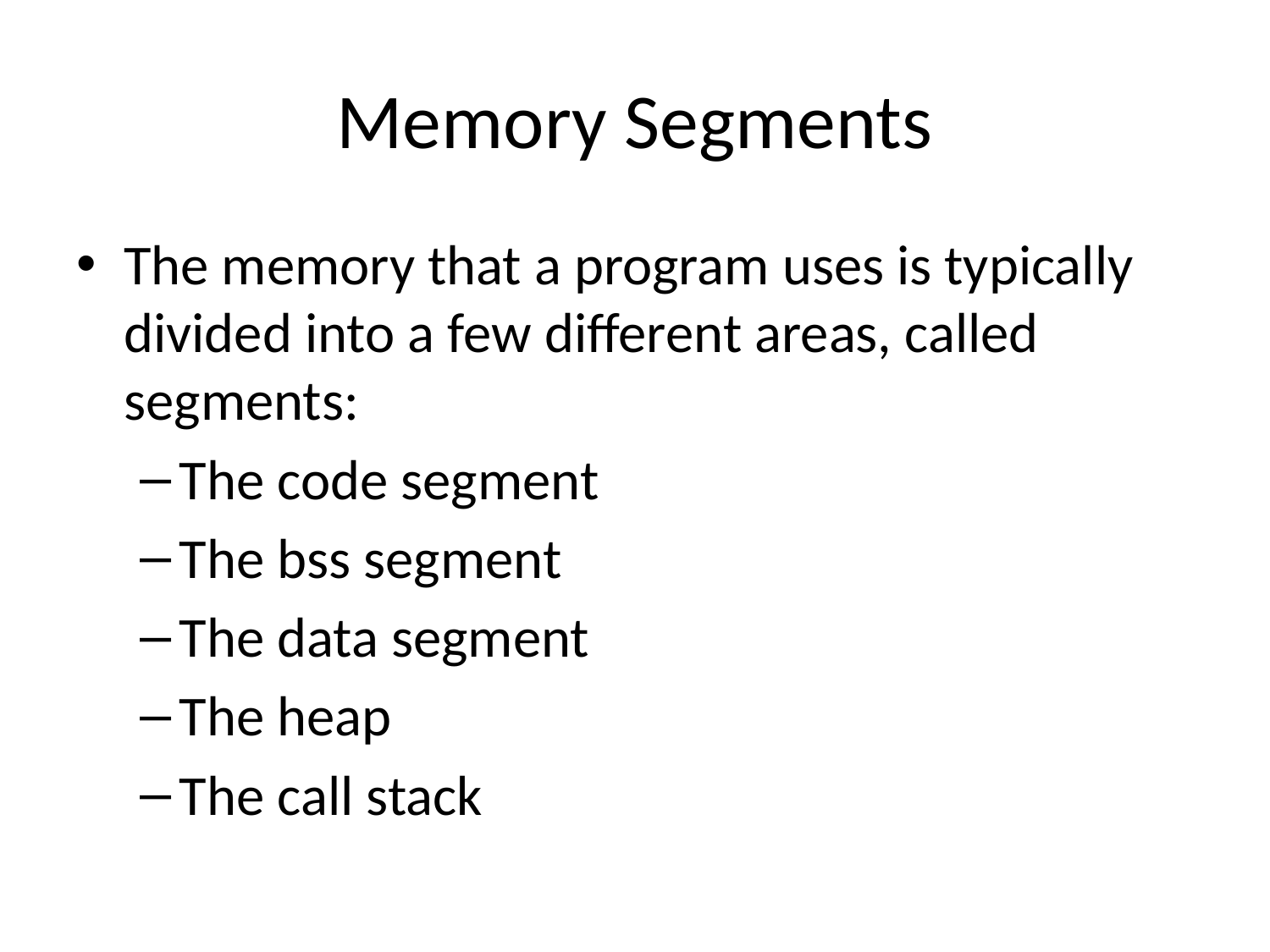

# Memory Segments
The memory that a program uses is typically divided into a few different areas, called segments:
The code segment
The bss segment
The data segment
The heap
The call stack